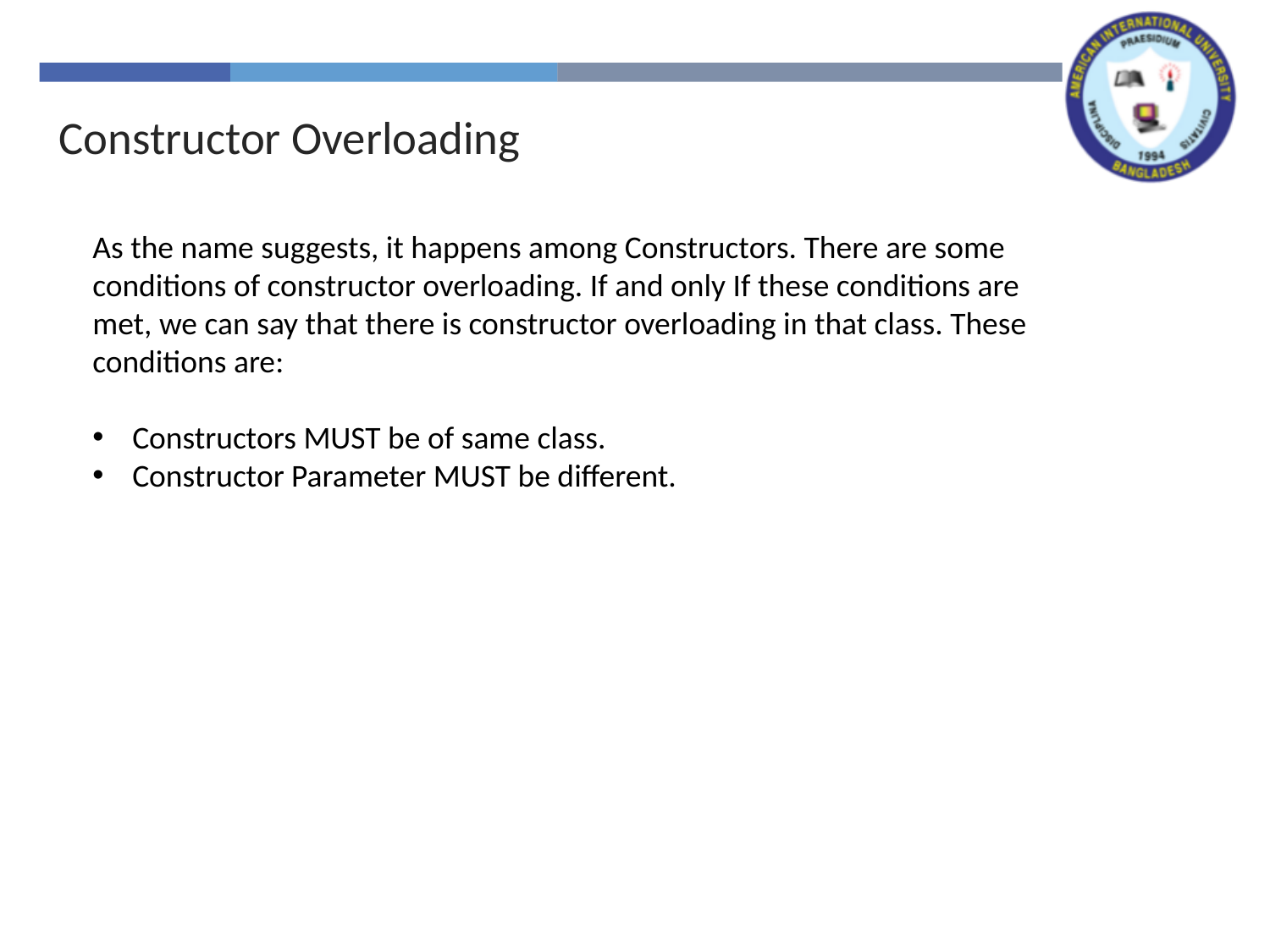

Constructor Overloading
As the name suggests, it happens among Constructors. There are some conditions of constructor overloading. If and only If these conditions are met, we can say that there is constructor overloading in that class. These conditions are:

Constructors MUST be of same class.
Constructor Parameter MUST be different.